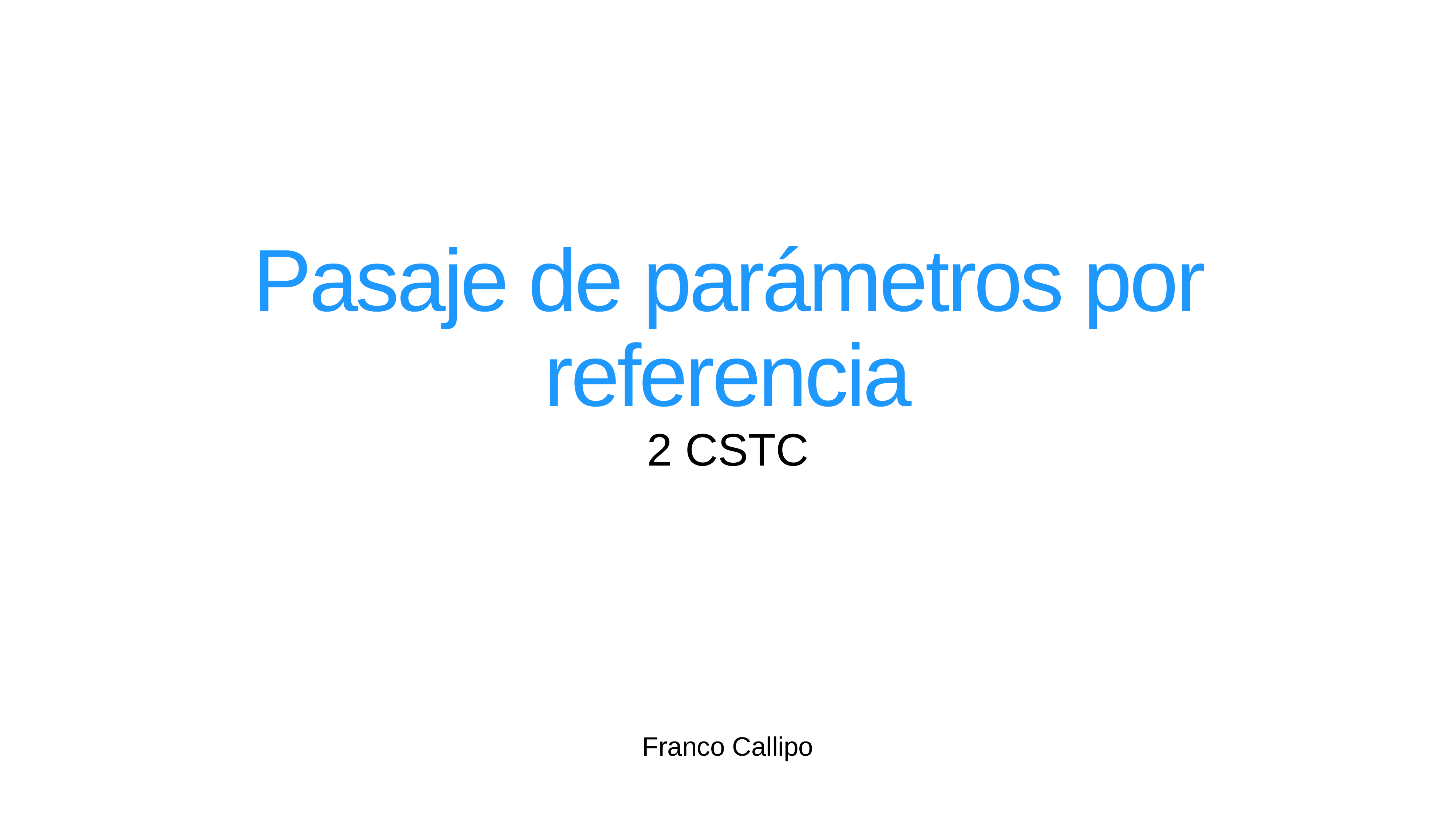

# Pasaje de parámetros por referencia
2 CSTC
Franco Callipo